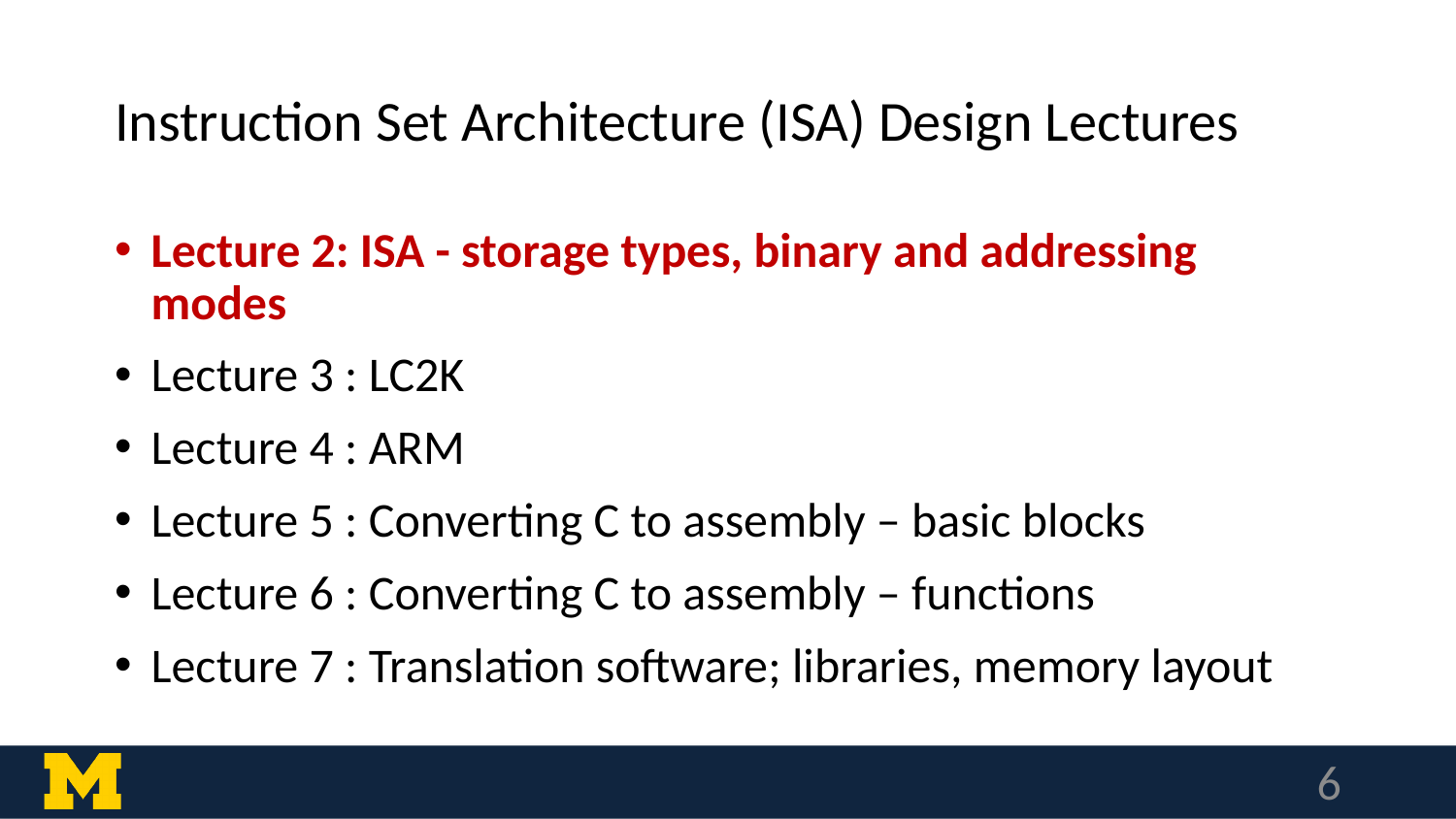

# Instruction Set Architecture (ISA) Design Lectures
Lecture 2: ISA - storage types, binary and addressing modes
Lecture 3 : LC2K
Lecture 4 : ARM
Lecture 5 : Converting C to assembly – basic blocks
Lecture 6 : Converting C to assembly – functions
Lecture 7 : Translation software; libraries, memory layout

6